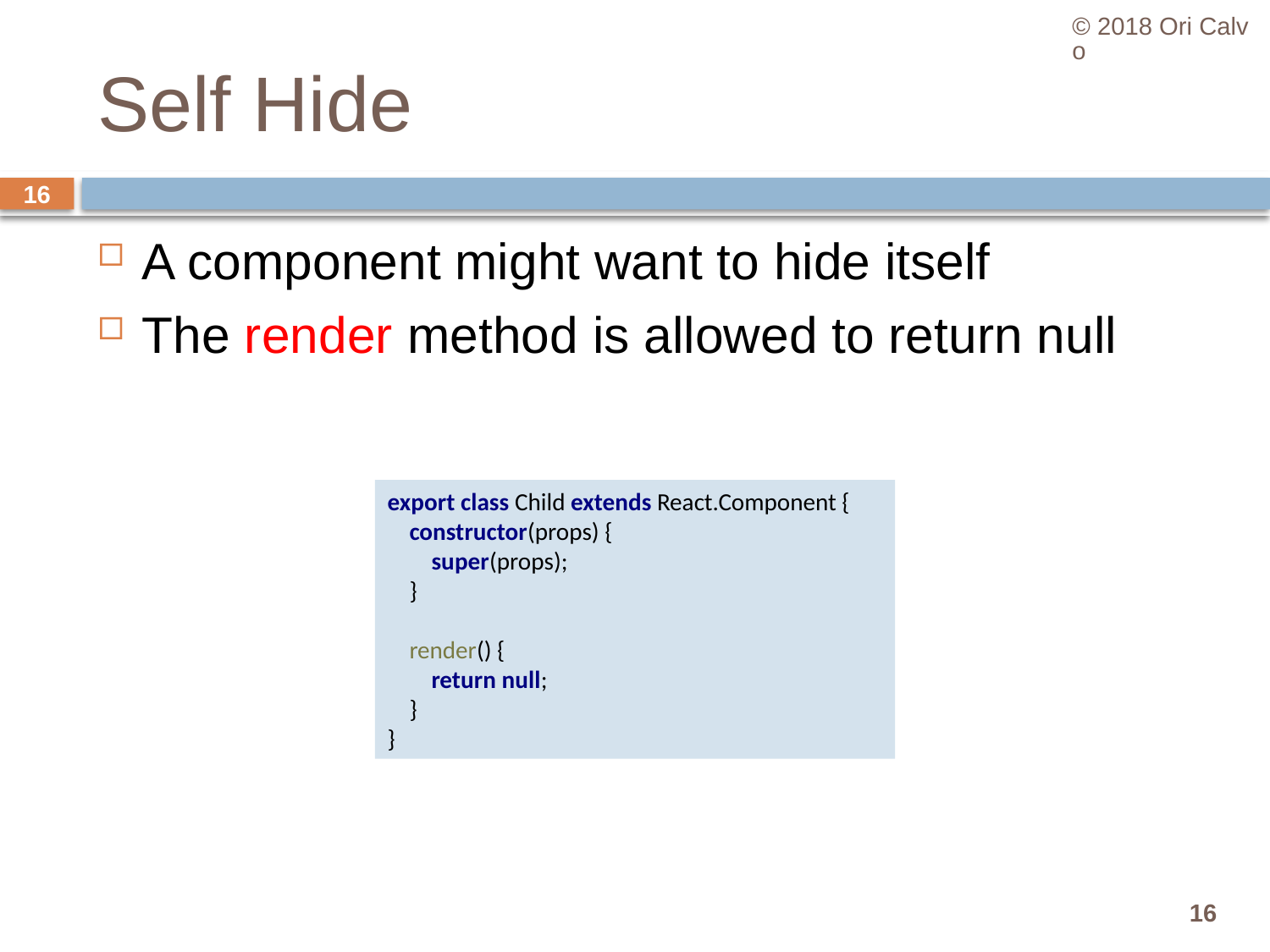

© 2018 Ori Calvo
# Self Hide
16
A component might want to hide itself
The render method is allowed to return null
export class Child extends React.Component {
    constructor(props) {
        super(props);
    }
    render() {
        return null;
    }
}